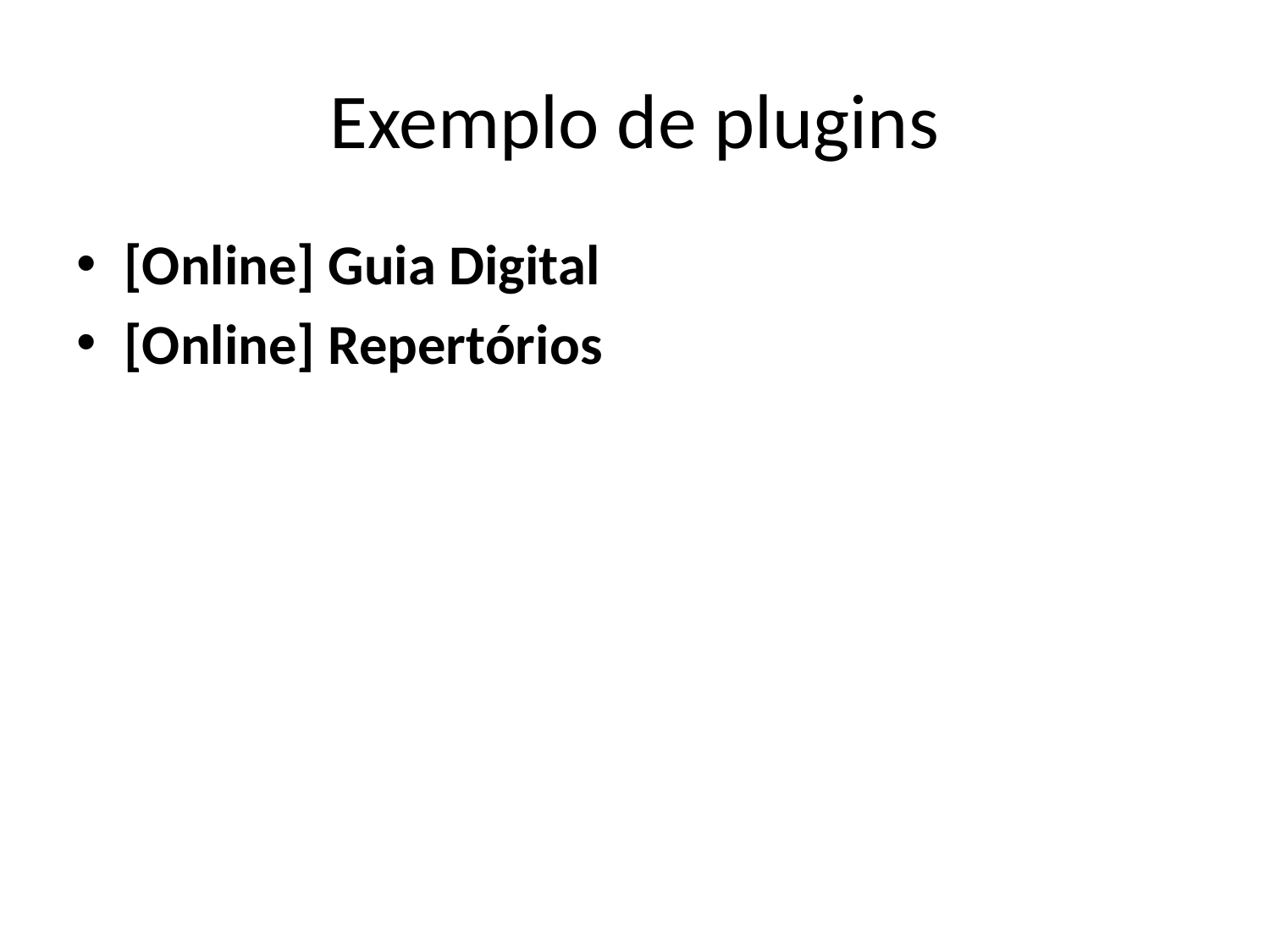

# Exemplo de plugins
[Online] Guia Digital
[Online] Repertórios